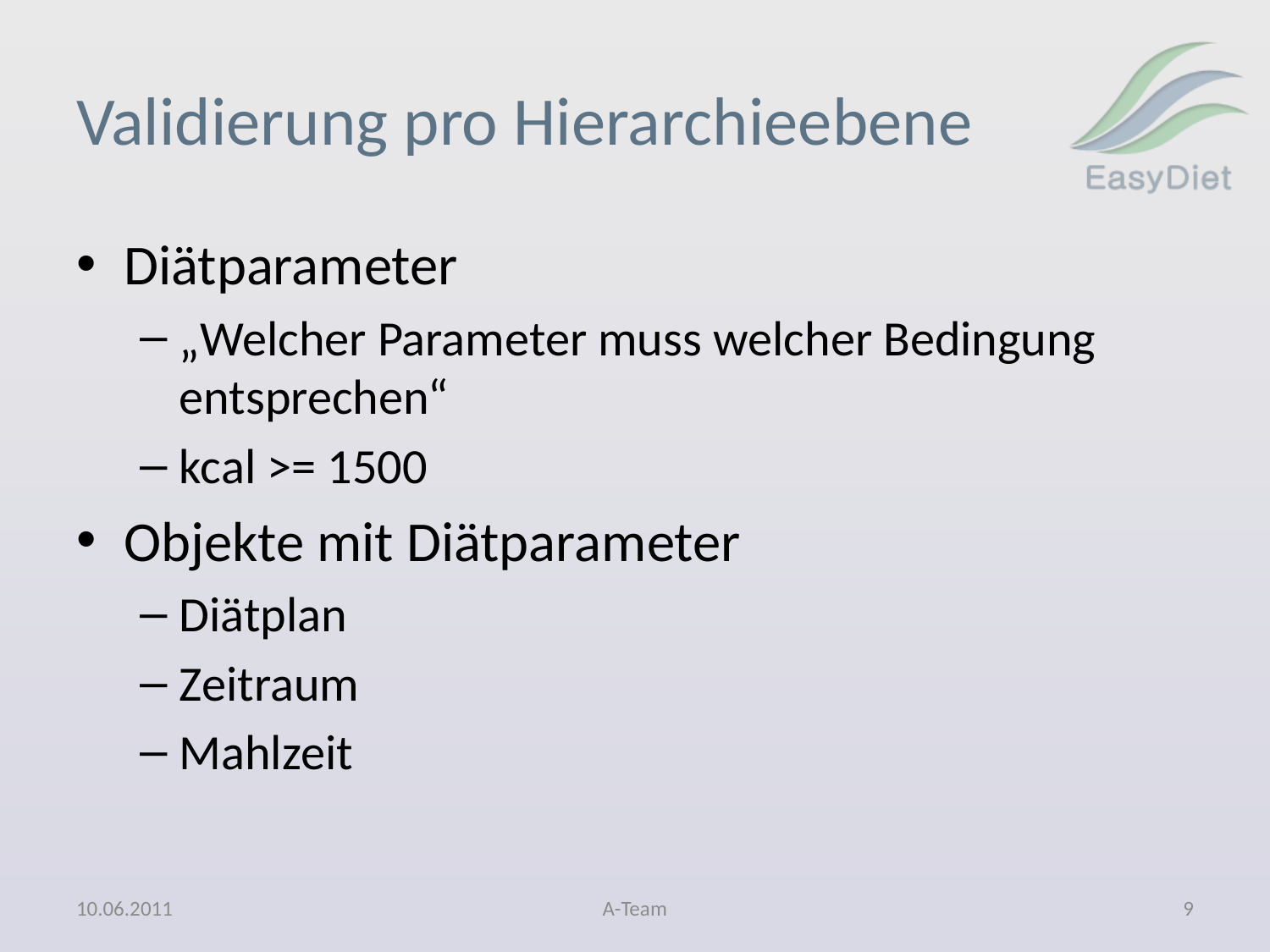

# Validierung pro Hierarchieebene
Diätparameter
„Welcher Parameter muss welcher Bedingung entsprechen“
kcal >= 1500
Objekte mit Diätparameter
Diätplan
Zeitraum
Mahlzeit
10.06.2011
A-Team
9